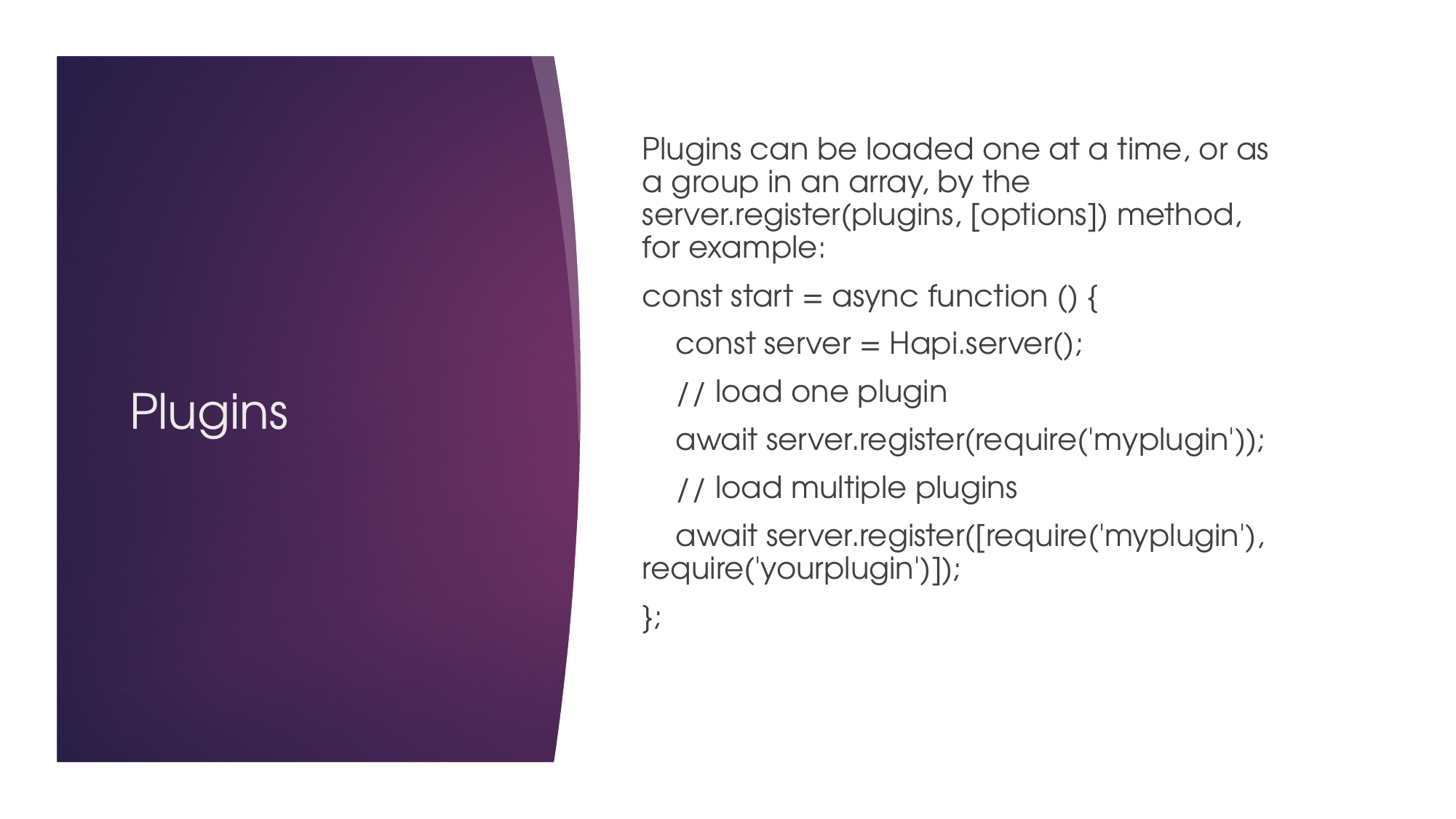

Plugins can be loaded one at a time, or as a group in an array, by the server.register(plugins, [options]) method, for example:
const start = async function () {
    const server = Hapi.server();
    // load one plugin
    await server.register(require('myplugin'));
    // load multiple plugins
    await server.register([require('myplugin'), require('yourplugin')]);
};

# Plugins